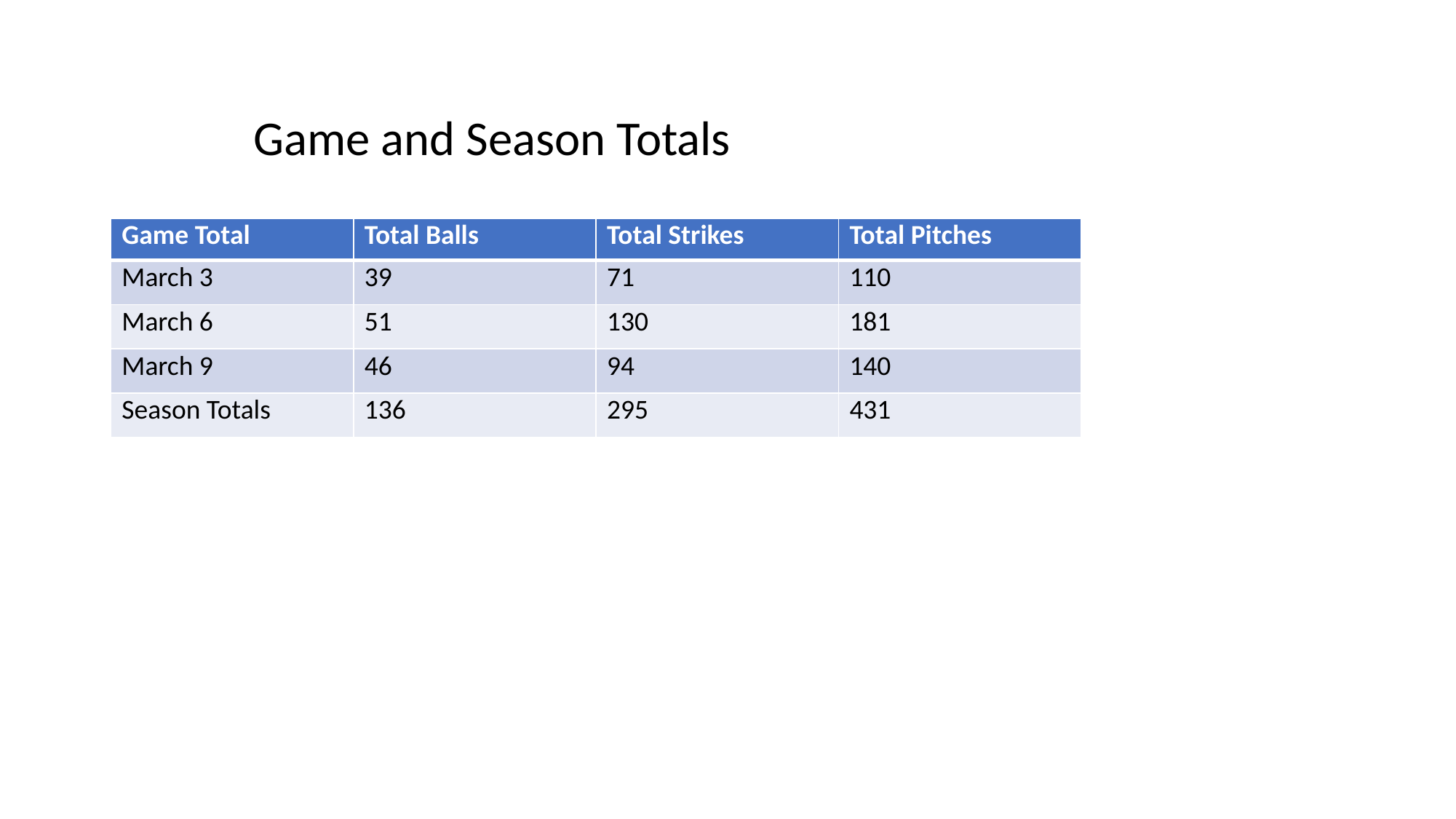

Game and Season Totals
| Game Total | Total Balls | Total Strikes | Total Pitches |
| --- | --- | --- | --- |
| March 3 | 39 | 71 | 110 |
| March 6 | 51 | 130 | 181 |
| March 9 | 46 | 94 | 140 |
| Season Totals | 136 | 295 | 431 |